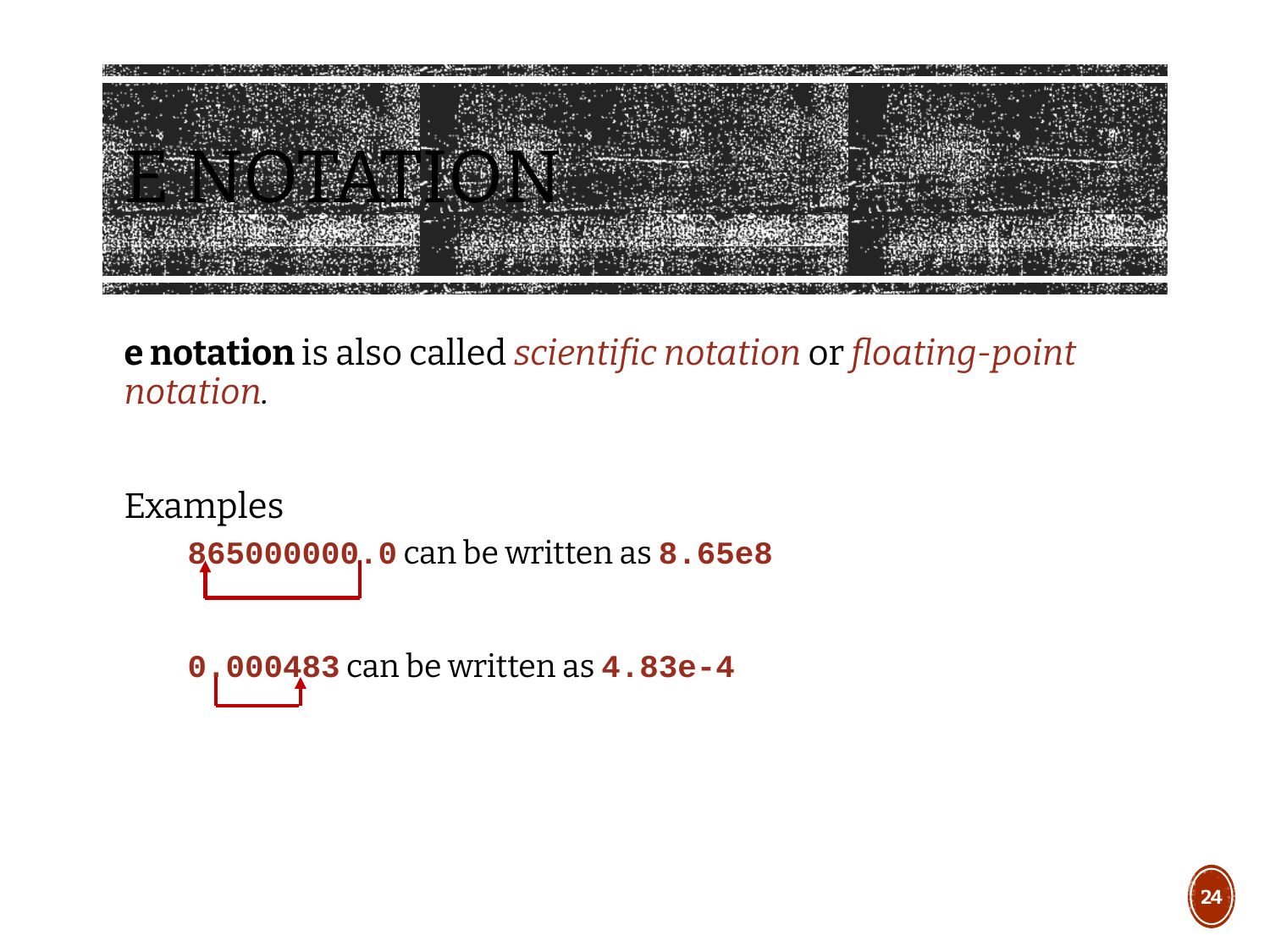

# e Notation

e notation is also called scientific notation or floating-point notation.

Examples
865000000.0 can be written as 8.65e8

0.000483 can be written as 4.83e-4

24